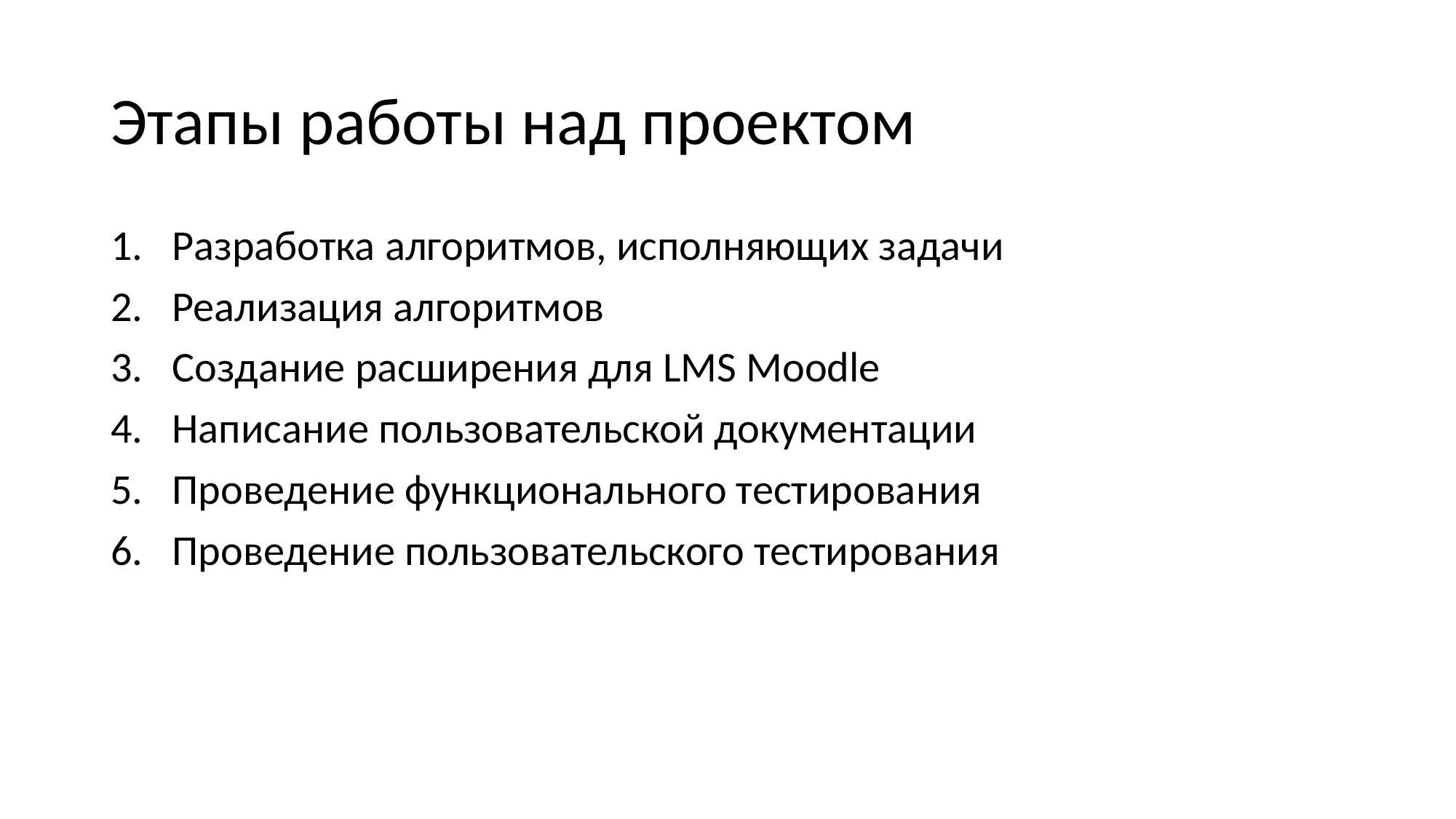

# Этапы работы над проектом
Разработка алгоритмов, исполняющих задачи
Реализация алгоритмов
Создание расширения для LMS Moodle
Написание пользовательской документации
Проведение функционального тестирования
Проведение пользовательского тестирования